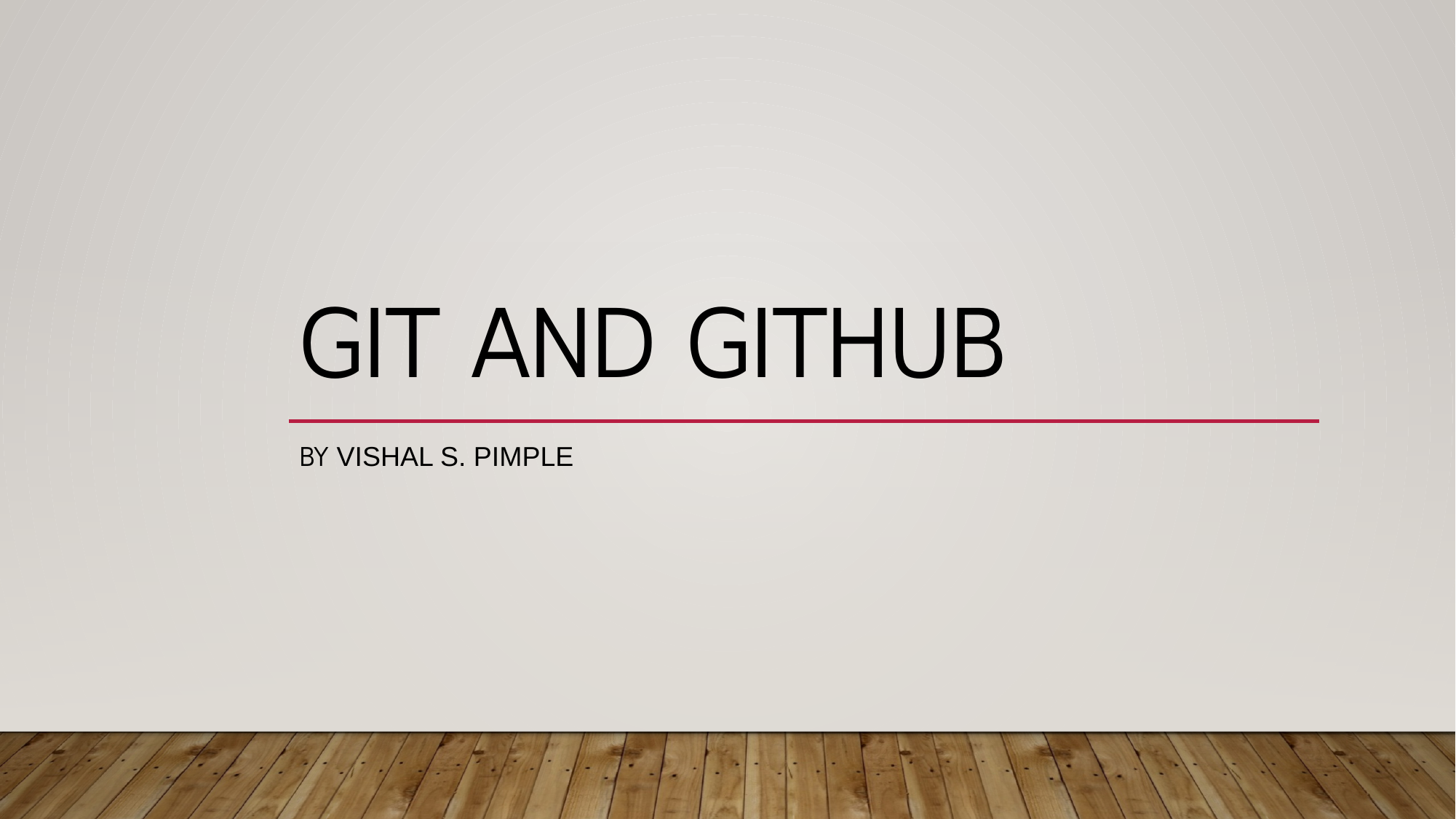

# Git And GitHub
By vishal s. Pimple